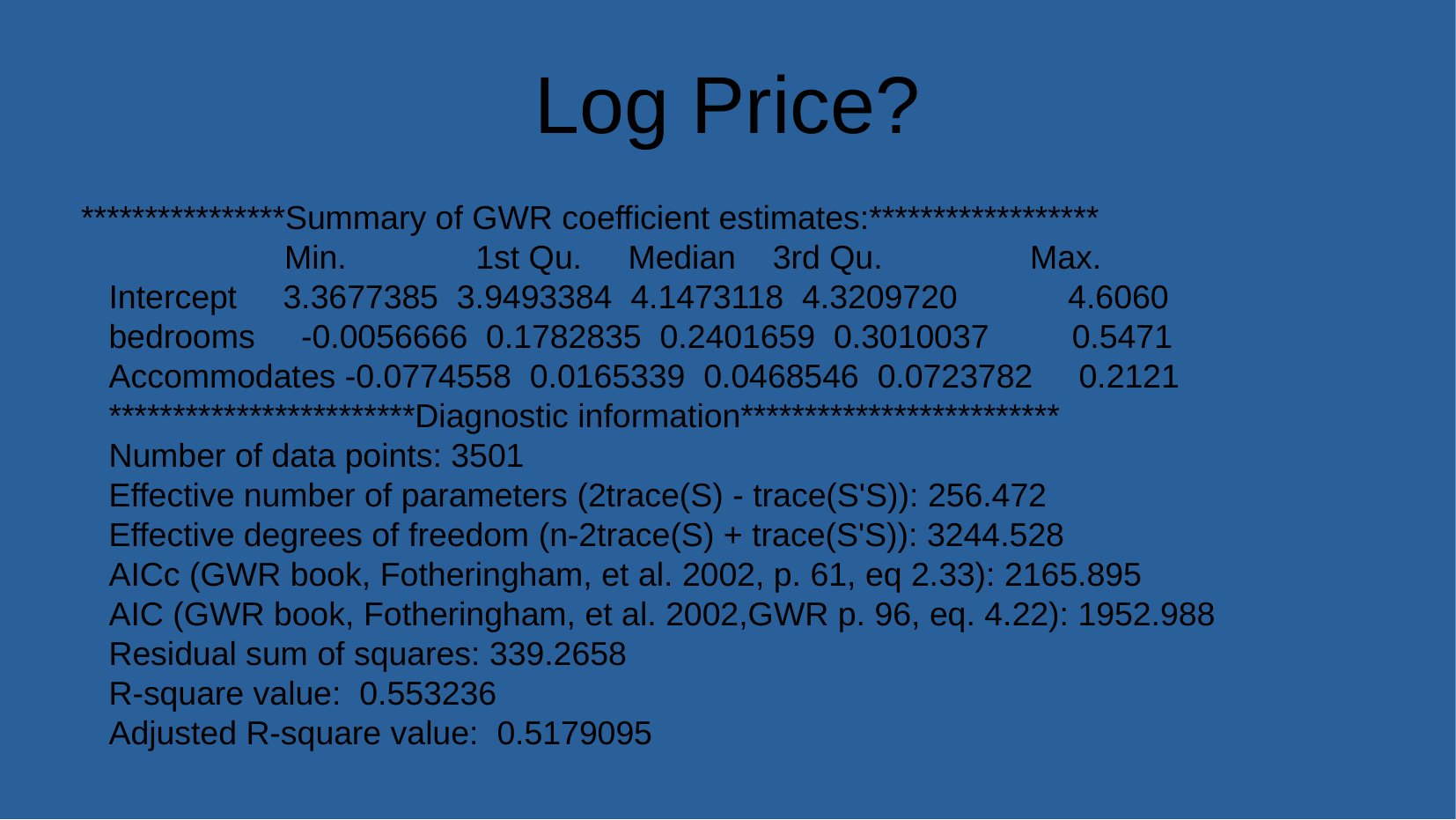

Log Price?
****************Summary of GWR coefficient estimates:******************
                      Min.              1st Qu.     Median    3rd Qu.                Max.
   Intercept     3.3677385  3.9493384  4.1473118  4.3209720            4.6060
   bedrooms     -0.0056666  0.1782835  0.2401659  0.3010037         0.5471
   Accommodates -0.0774558  0.0165339  0.0468546  0.0723782     0.2121
   ************************Diagnostic information*************************
   Number of data points: 3501
   Effective number of parameters (2trace(S) - trace(S'S)): 256.472
   Effective degrees of freedom (n-2trace(S) + trace(S'S)): 3244.528
   AICc (GWR book, Fotheringham, et al. 2002, p. 61, eq 2.33): 2165.895
   AIC (GWR book, Fotheringham, et al. 2002,GWR p. 96, eq. 4.22): 1952.988
   Residual sum of squares: 339.2658
   R-square value:  0.553236
   Adjusted R-square value:  0.5179095